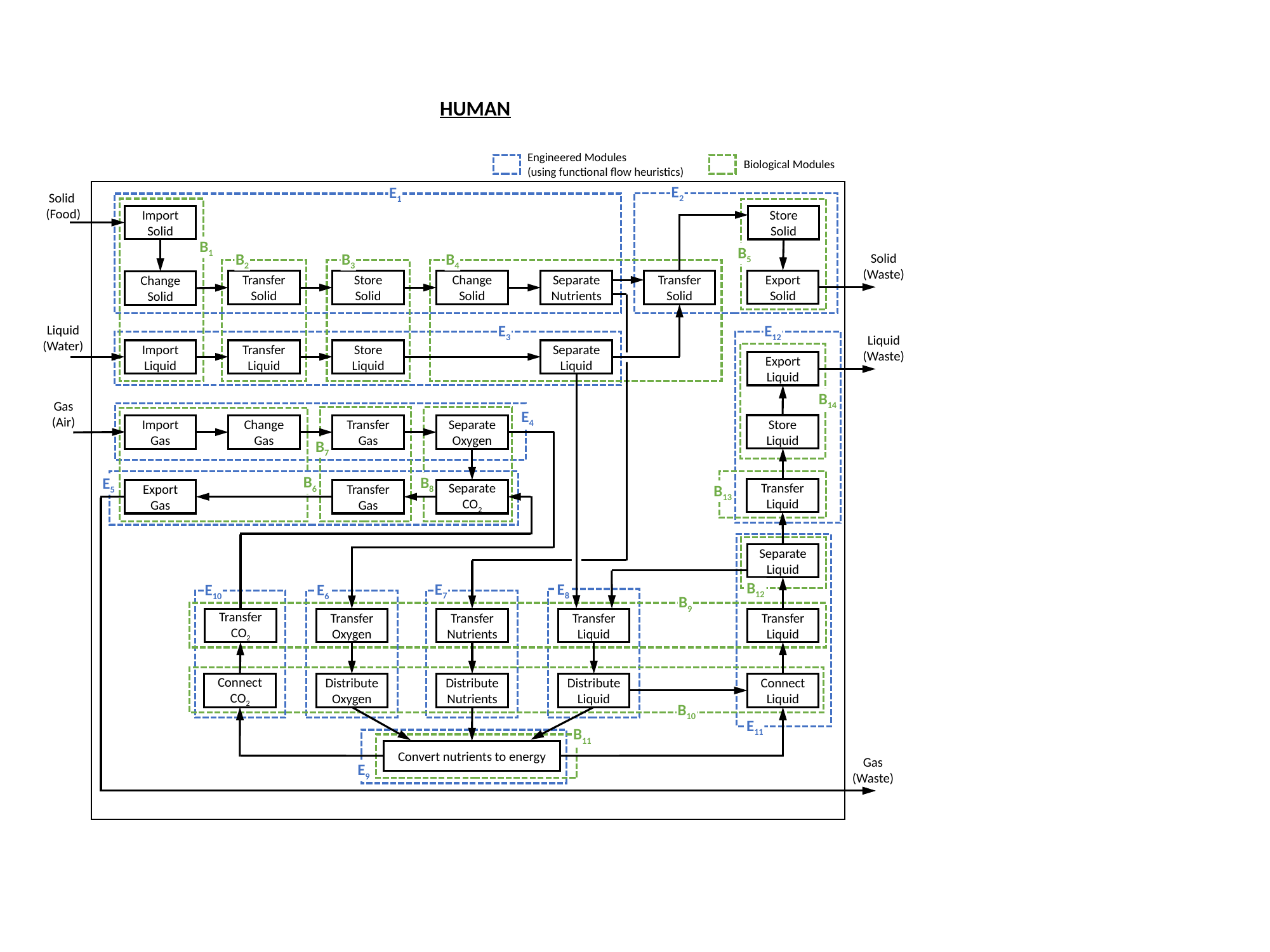

HUMAN
Engineered Modules
(using functional flow heuristics)
Biological Modules

E2
E1
Solid
(Food)

Import
Solid
Store
Solid
B1
B5
Solid
(Waste)
B3
B2
B4
Export
Solid
Transfer
Solid
Store
Solid
Change
Solid
Separate
Nutrients
Transfer
Solid
Change
Solid
Liquid
(Water)
E3
E12
Liquid
(Waste)

Import
Liquid
Transfer
Liquid
Store
Liquid
Separate
Liquid
Export Liquid

B14
Gas
(Air)

E4
Store
Liquid
Import
Gas
Change
Gas
Transfer Gas
Separate Oxygen
B7

B6
B8
E5
Transfer Liquid
Export
Gas
Transfer Gas
Separate CO2
B13

Separate Liquid

B12
E8
E7
E10
E6

B9
Transfer
CO2
Transfer
Oxygen
Transfer
Nutrients
Transfer
Liquid
Transfer
Liquid
Connect CO2
Distribute
Oxygen
Distribute
Nutrients
Distribute
Liquid
Connect
Liquid
B10
E11
B11

Convert nutrients to energy
Gas
(Waste)
E9